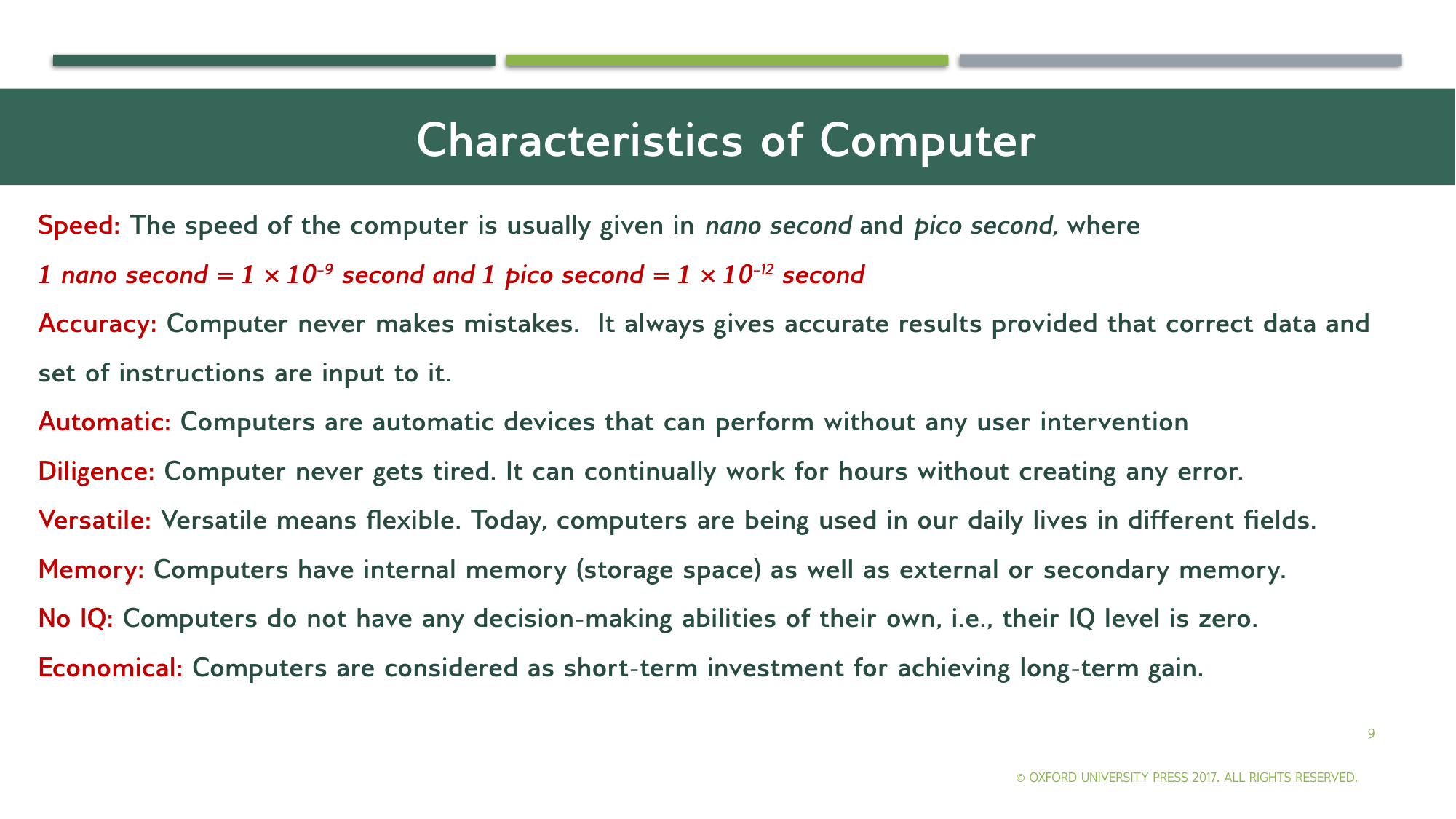

Characteristics of Computer
Speed: The speed of the computer is usually given in nano second and pico second, where
1 nano second = 1 × 10–9 second and 1 pico second = 1 × 10–12 second
Accuracy: Computer never makes mistakes.  It always gives accurate results provided that correct data and set of instructions are input to it.
Automatic: Computers are automatic devices that can perform without any user intervention
Diligence: Computer never gets tired. It can continually work for hours without creating any error.
Versatile: Versatile means flexible. Today, computers are being used in our daily lives in different fields.
Memory: Computers have internal memory (storage space) as well as external or secondary memory.
No IQ: Computers do not have any decision-making abilities of their own, i.e., their IQ level is zero.
Economical: Computers are considered as short-term investment for achieving long-term gain.
9
© Oxford University Press 2017. All rights reserved.